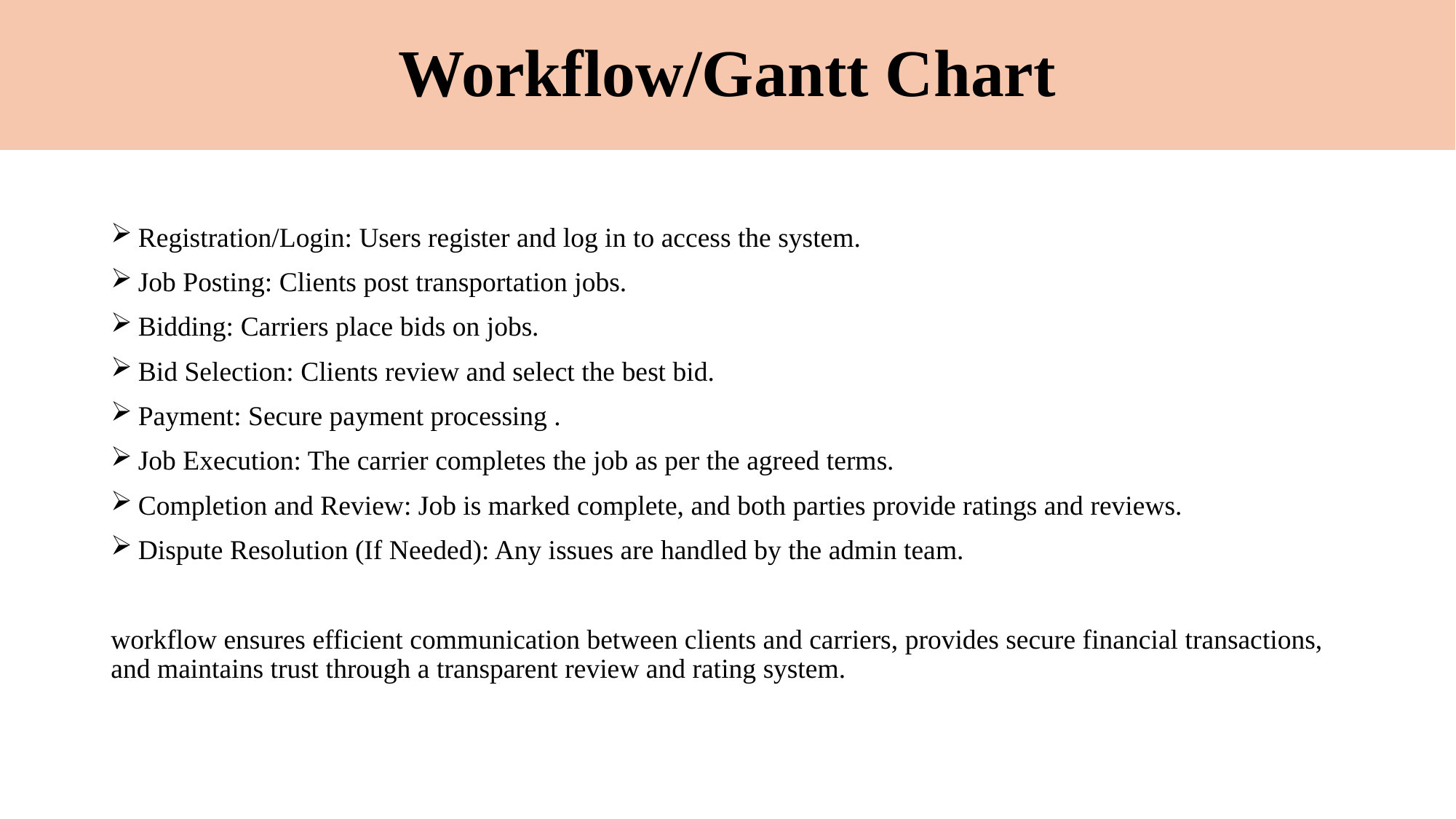

# Workflow/Gantt Chart
Registration/Login: Users register and log in to access the system.
Job Posting: Clients post transportation jobs.
Bidding: Carriers place bids on jobs.
Bid Selection: Clients review and select the best bid.
Payment: Secure payment processing .
Job Execution: The carrier completes the job as per the agreed terms.
Completion and Review: Job is marked complete, and both parties provide ratings and reviews.
Dispute Resolution (If Needed): Any issues are handled by the admin team.

workflow ensures efficient communication between clients and carriers, provides secure financial transactions, and maintains trust through a transparent review and rating system.